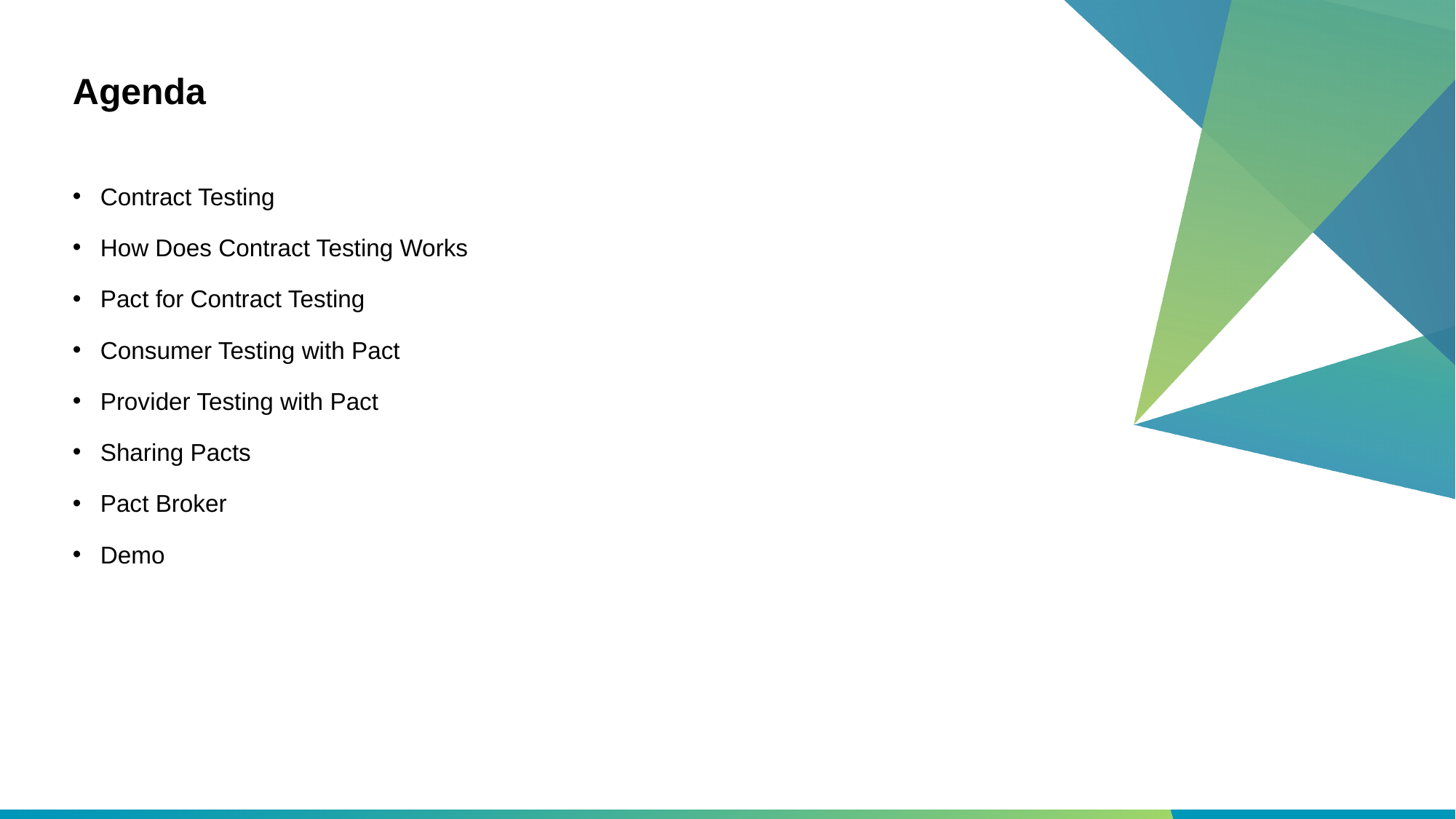

# Agenda
Contract Testing
How Does Contract Testing Works
Pact for Contract Testing
Consumer Testing with Pact
Provider Testing with Pact
Sharing Pacts
Pact Broker
Demo